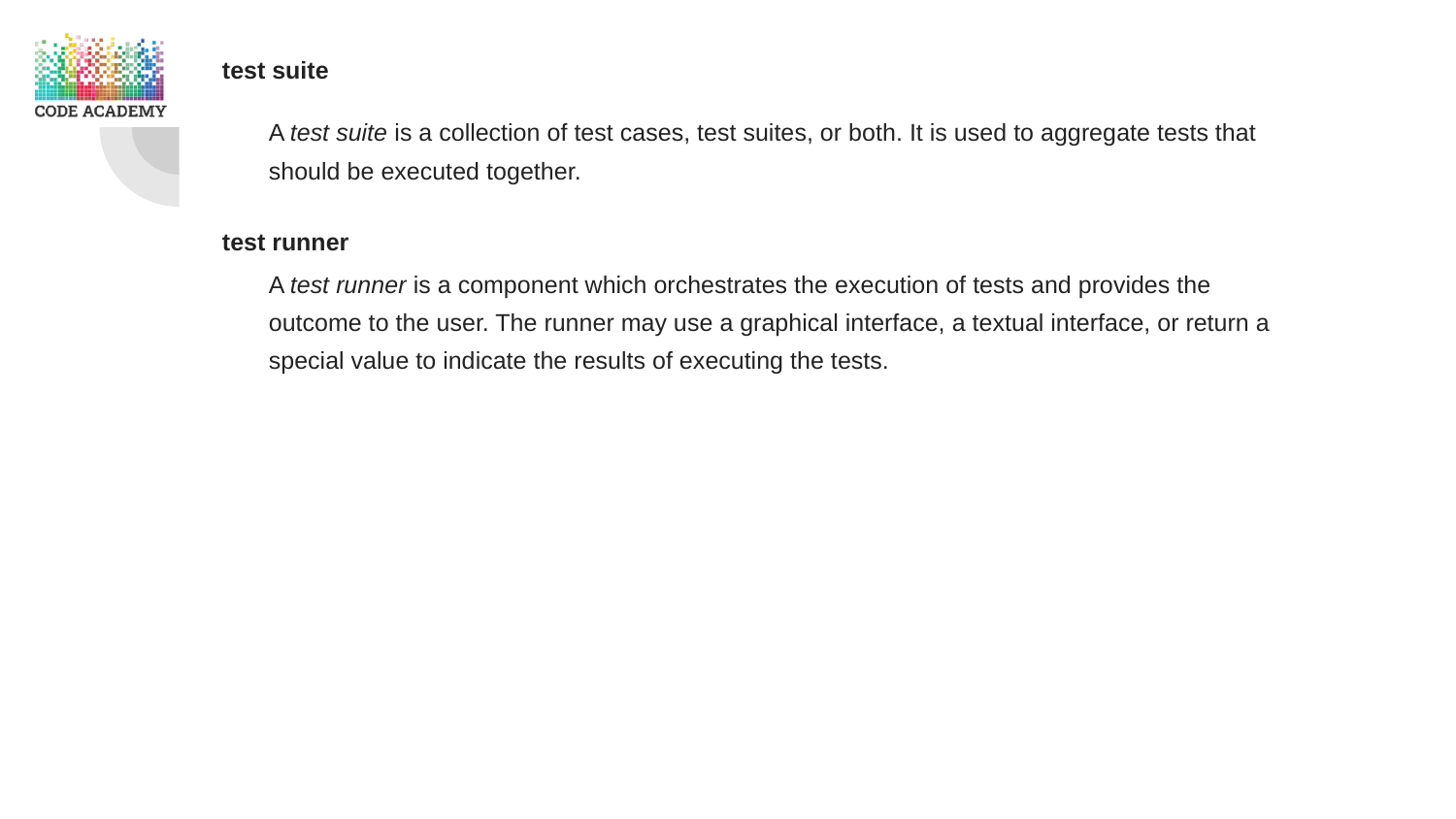

test suite
A test suite is a collection of test cases, test suites, or both. It is used to aggregate tests that should be executed together.
test runner
A test runner is a component which orchestrates the execution of tests and provides the outcome to the user. The runner may use a graphical interface, a textual interface, or return a special value to indicate the results of executing the tests.